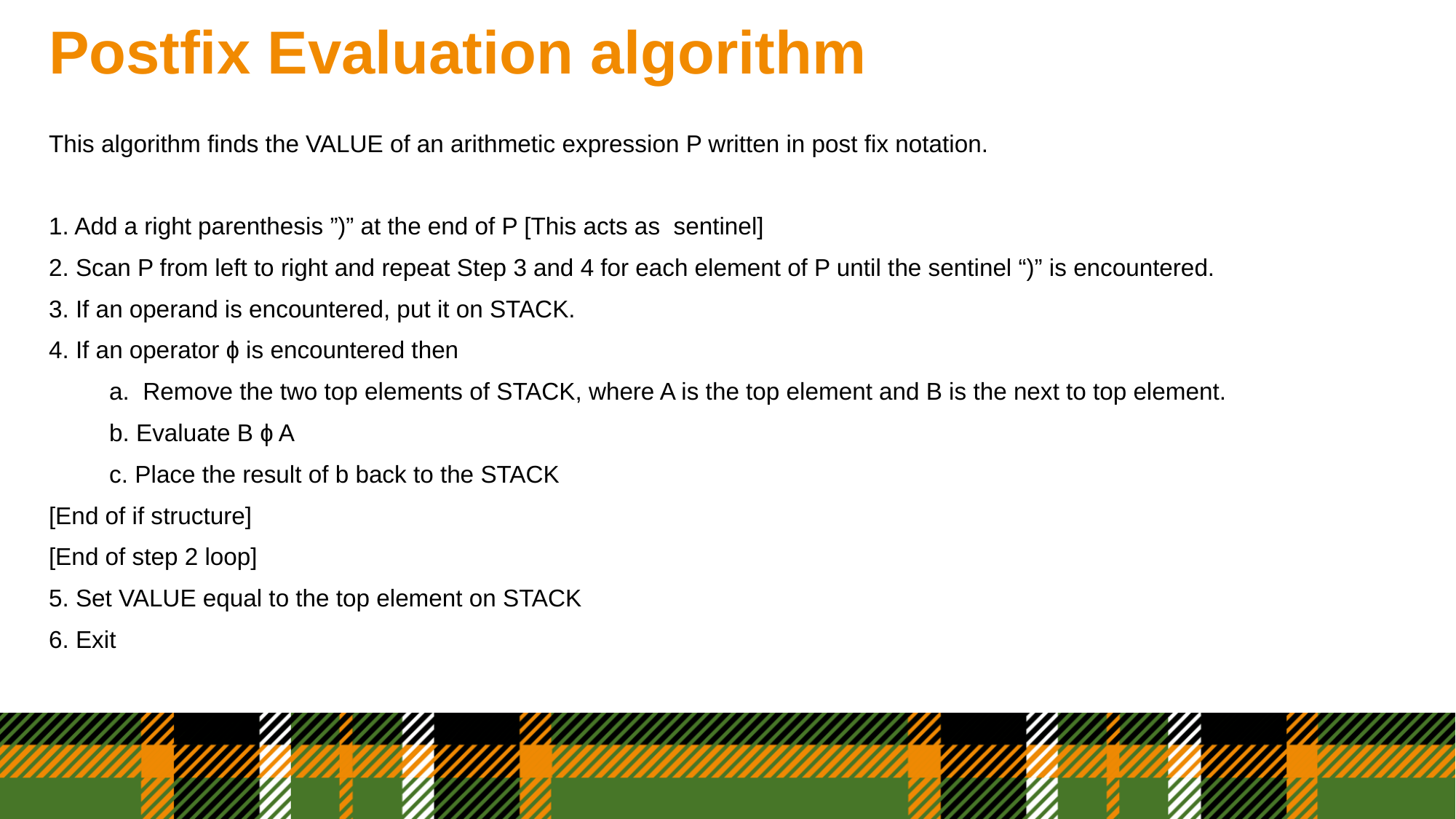

# Postfix Evaluation algorithm
This algorithm finds the VALUE of an arithmetic expression P written in post fix notation.

1. Add a right parenthesis ”)” at the end of P [This acts as  sentinel]
2. Scan P from left to right and repeat Step 3 and 4 for each element of P until the sentinel “)” is encountered.
3. If an operand is encountered, put it on STACK.
4. If an operator ɸ is encountered then
         a.  Remove the two top elements of STACK, where A is the top element and B is the next to top element.
         b. Evaluate B ɸ A
         c. Place the result of b back to the STACK
[End of if structure]
[End of step 2 loop]
5. Set VALUE equal to the top element on STACK
6. Exit